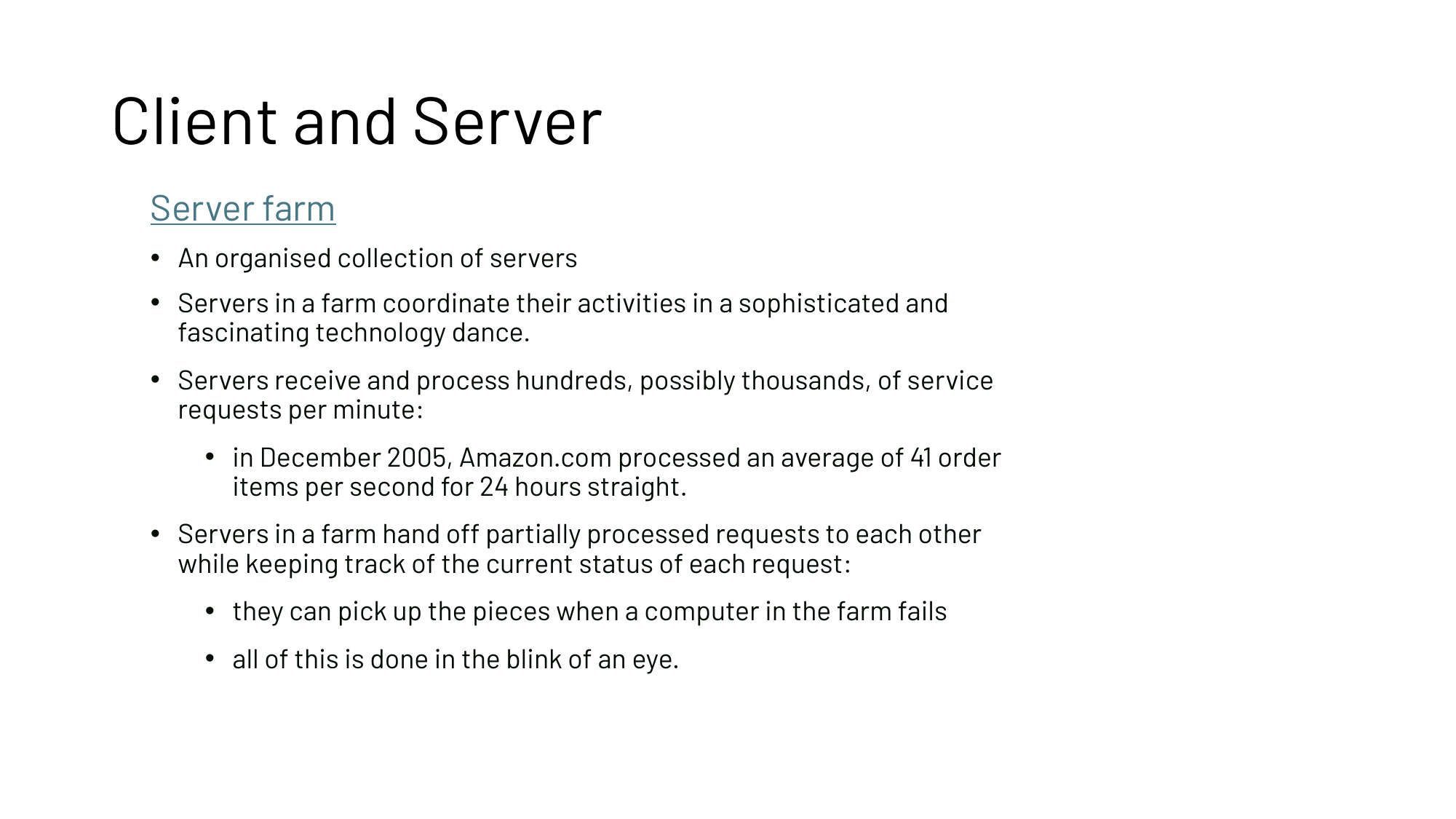

# Client and Server
Server farm
An organised collection of servers
Servers in a farm coordinate their activities in a sophisticated and fascinating technology dance.
Servers receive and process hundreds, possibly thousands, of service requests per minute:
in December 2005, Amazon.com processed an average of 41 order items per second for 24 hours straight.
Servers in a farm hand off partially processed requests to each other while keeping track of the current status of each request:
they can pick up the pieces when a computer in the farm fails
all of this is done in the blink of an eye.